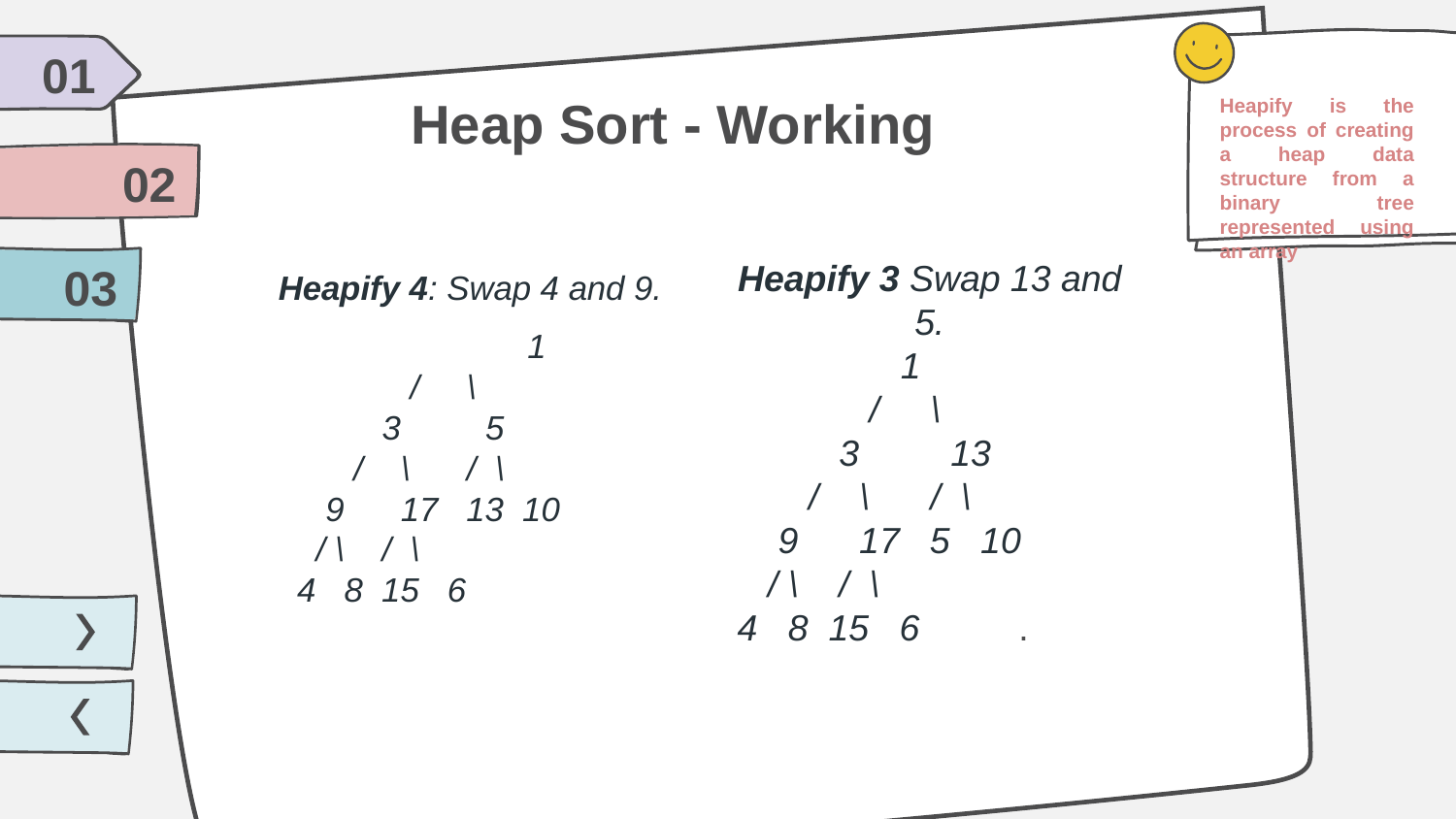

01

Heapify is the process of creating a heap data structure from a binary tree represented using an array
# Heap Sort - Working
02

Heapify 3 Swap 13 and 5.
                 1
              /     \
           3         13
        /    \      /  \
     9      17   5   10
    / \    /  \
 4   8  15   6	.

Heapify 4: Swap 4 and 9.
     	            1
              /     \
           3         5
        /    \      /  \
     9      17   13  10
    / \    /  \
  4   8  15   6
03